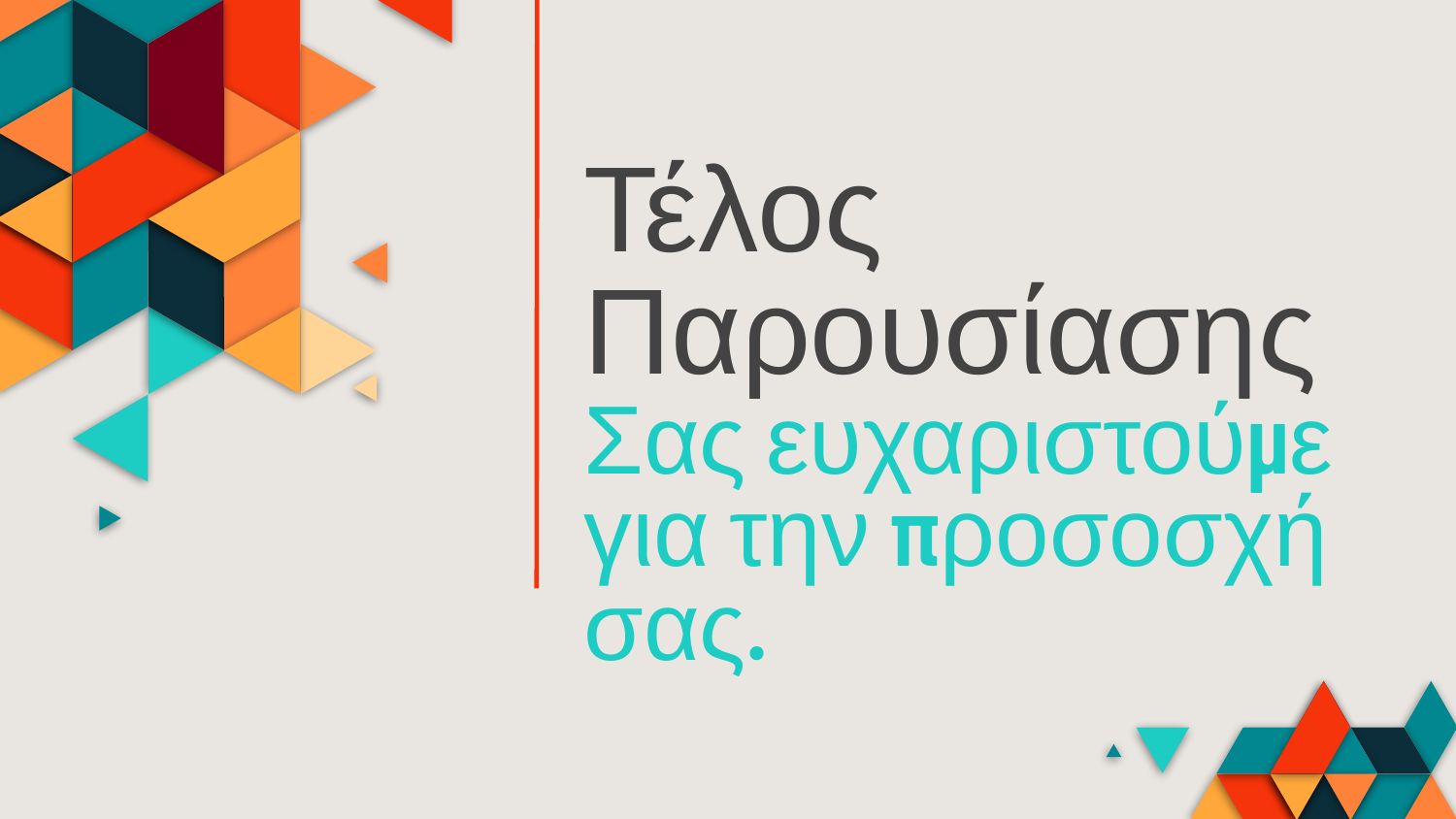

# Τέλος Παρουσίασης Σας ευχαριστούμε για την προσοσχή σας.